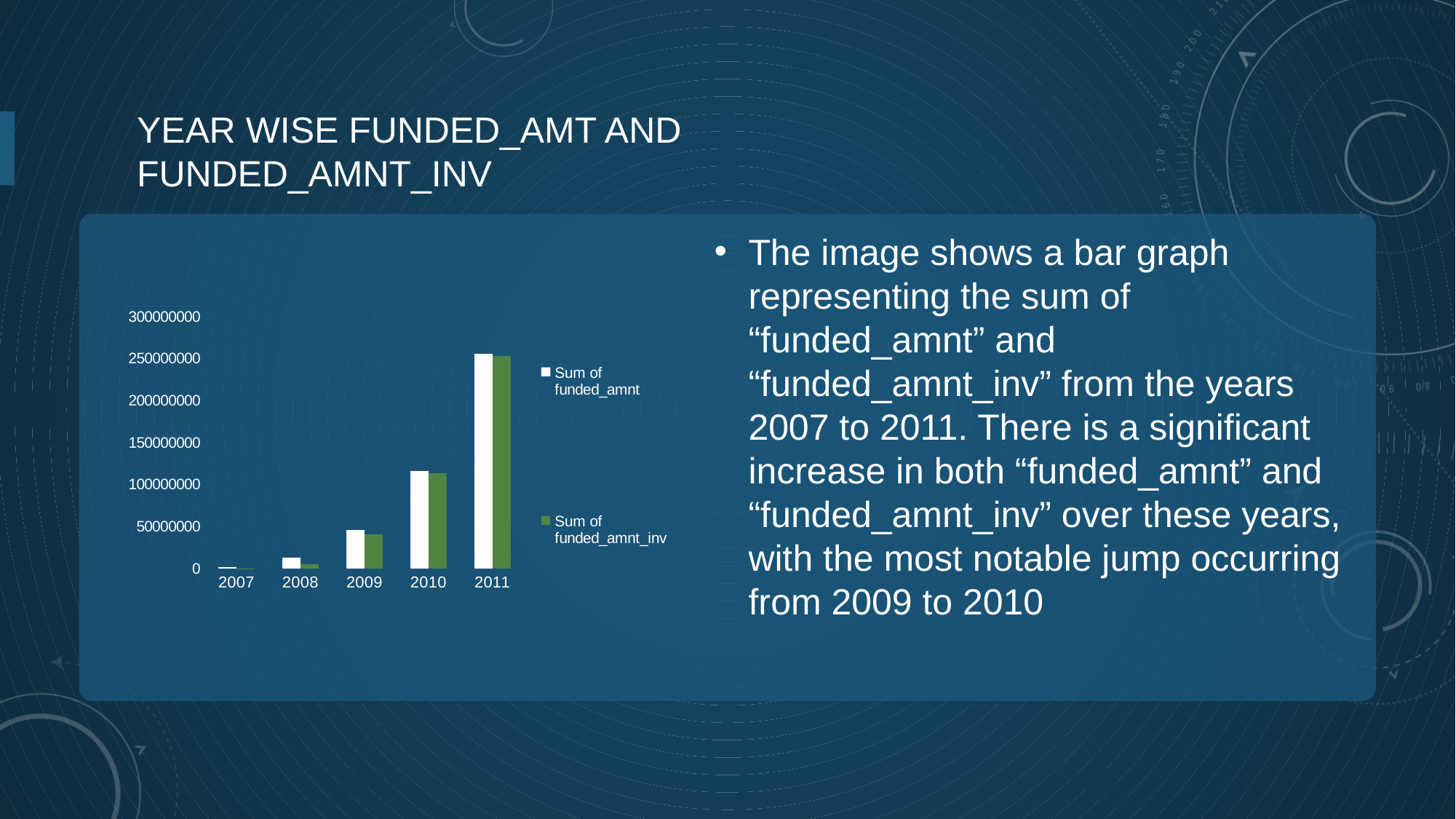

# Year wise funded_amt and funded_amnt_inv
The image shows a bar graph representing the sum of “funded_amnt” and “funded_amnt_inv” from the years 2007 to 2011. There is a significant increase in both “funded_amnt” and “funded_amnt_inv” over these years, with the most notable jump occurring from 2009 to 2010

### Chart

| Category | Sum of funded_amnt | Sum of funded_amnt_inv |
|---|---|---|
| 2007 | 2152175.0 | 306975.99521620007 |
| 2008 | 13457075.0 | 5038360.721097165 |
| 2009 | 46324425.0 | 41096775.578528374 |
| 2010 | 116635400.0 | 113596008.18185912 |
| 2011 | 256241250.0 | 252917356.20376298 |